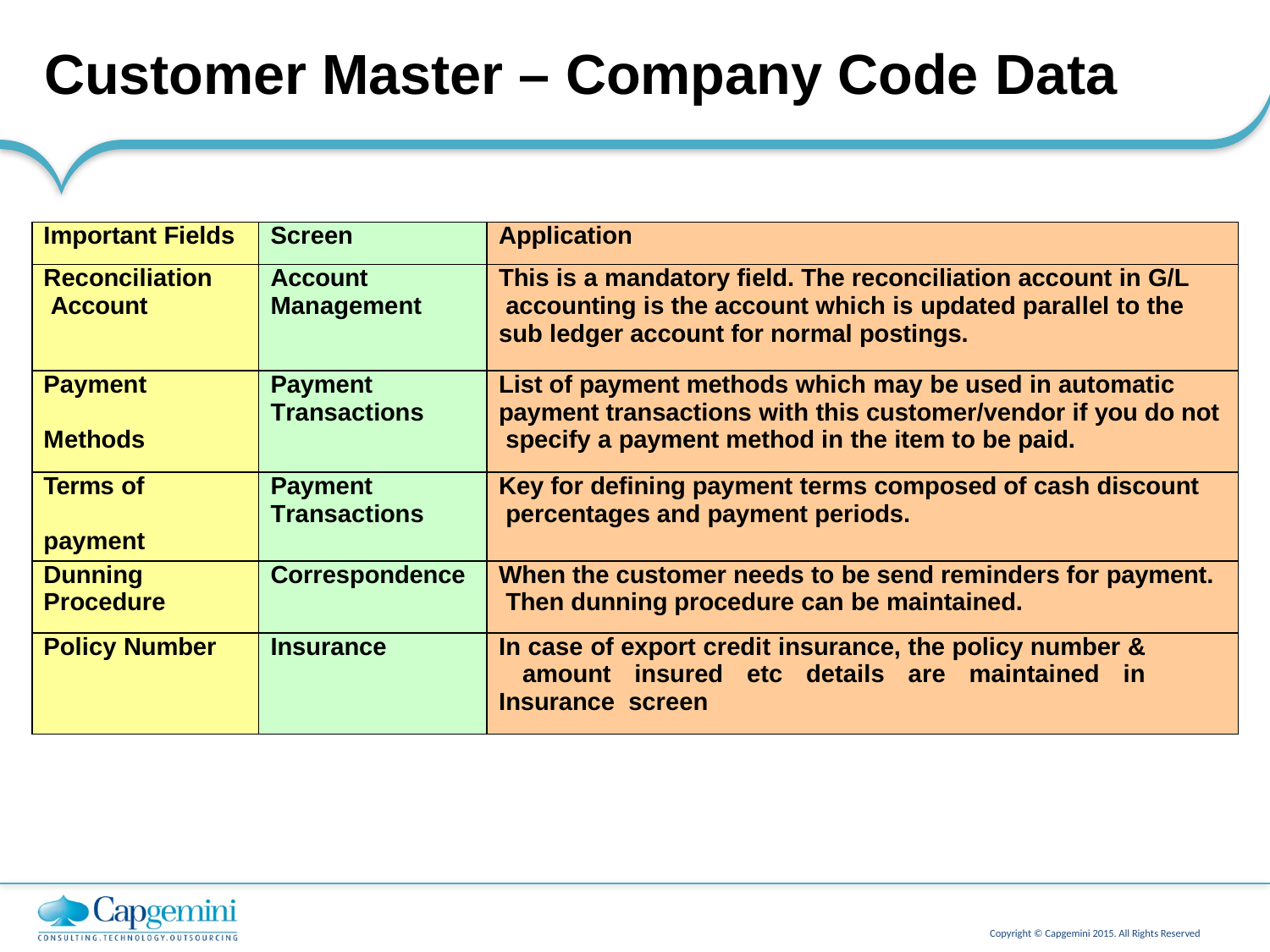

# Customer Master – Company Code Data

| Important Fields | Screen | Application |
| --- | --- | --- |
| Reconciliation Account | Account Management | This is a mandatory field. The reconciliation account in G/L accounting is the account which is updated parallel to the sub ledger account for normal postings. |
| Payment Methods | Payment Transactions | List of payment methods which may be used in automatic payment transactions with this customer/vendor if you do not specify a payment method in the item to be paid. |
| Terms of payment | Payment Transactions | Key for defining payment terms composed of cash discount percentages and payment periods. |
| Dunning Procedure | Correspondence | When the customer needs to be send reminders for payment. Then dunning procedure can be maintained. |
| Policy Number | Insurance | In case of export credit insurance, the policy number & amount insured etc details are maintained in Insurance screen |